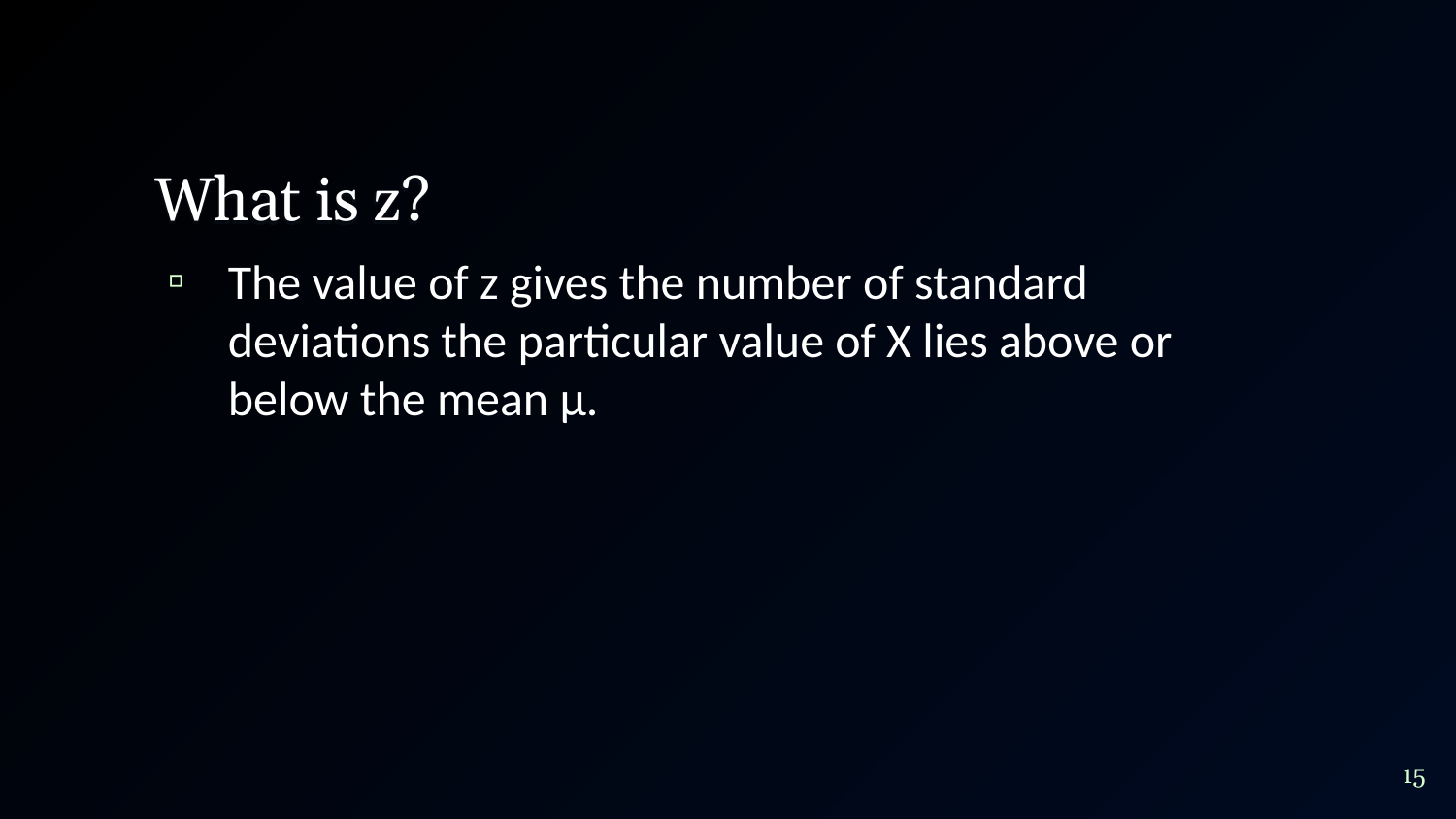

# What is z?
The value of z gives the number of standard deviations the particular value of X lies above or below the mean µ.

15